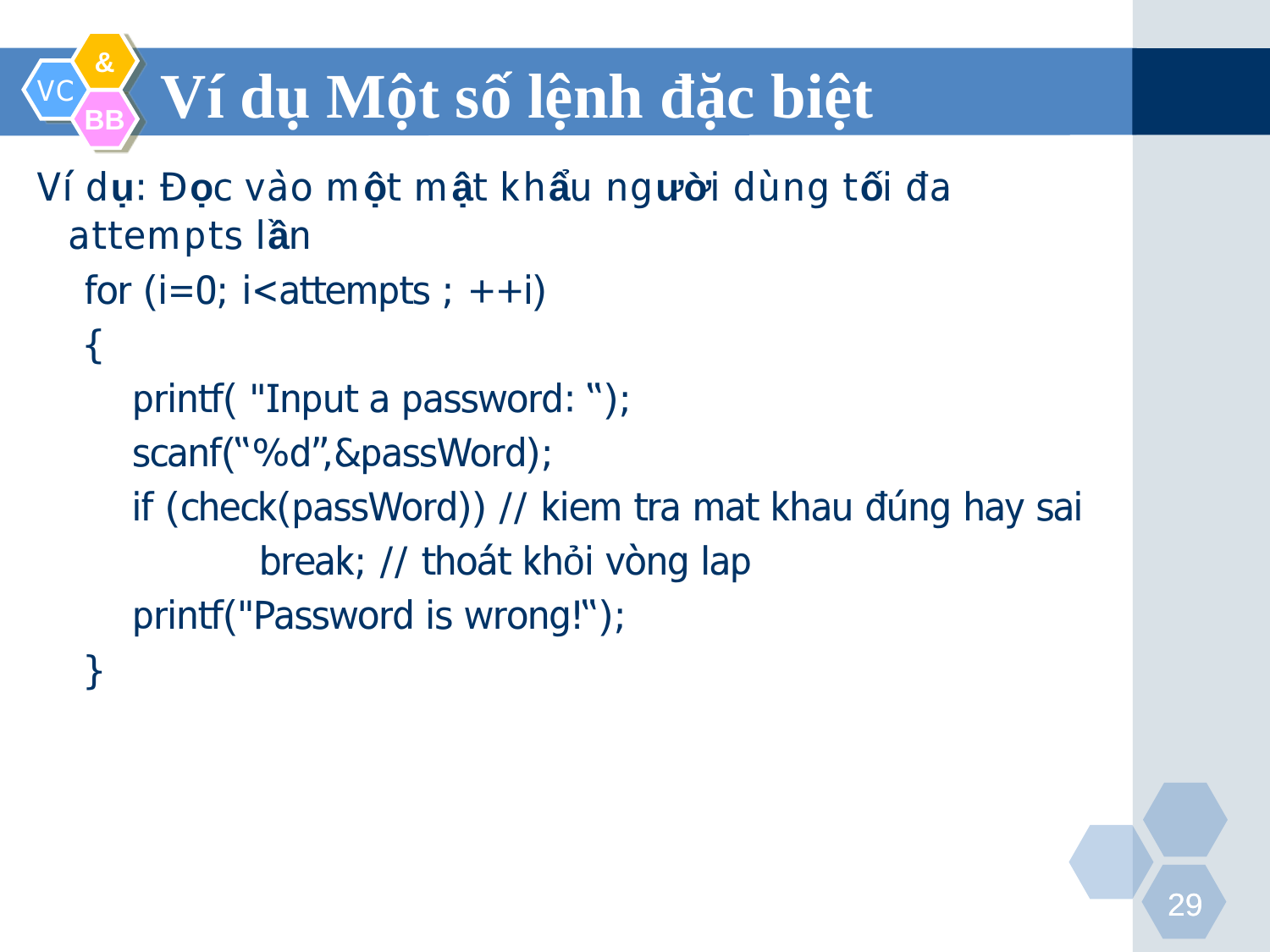

Ví dụ Một số lệnh đặc biệt
Ví dụ: Đọc vào một mật khẩu người dùng tối đa attempts lần
for (i=0; i<attempts ; ++i)
{
	printf( "Input a password: “);
	scanf(“%d”,&passWord);
	if (check(passWord)) // kiem tra mat khau đúng hay sai
		break; // thoát khỏi vòng lap
	printf("Password is wrong!“);
}